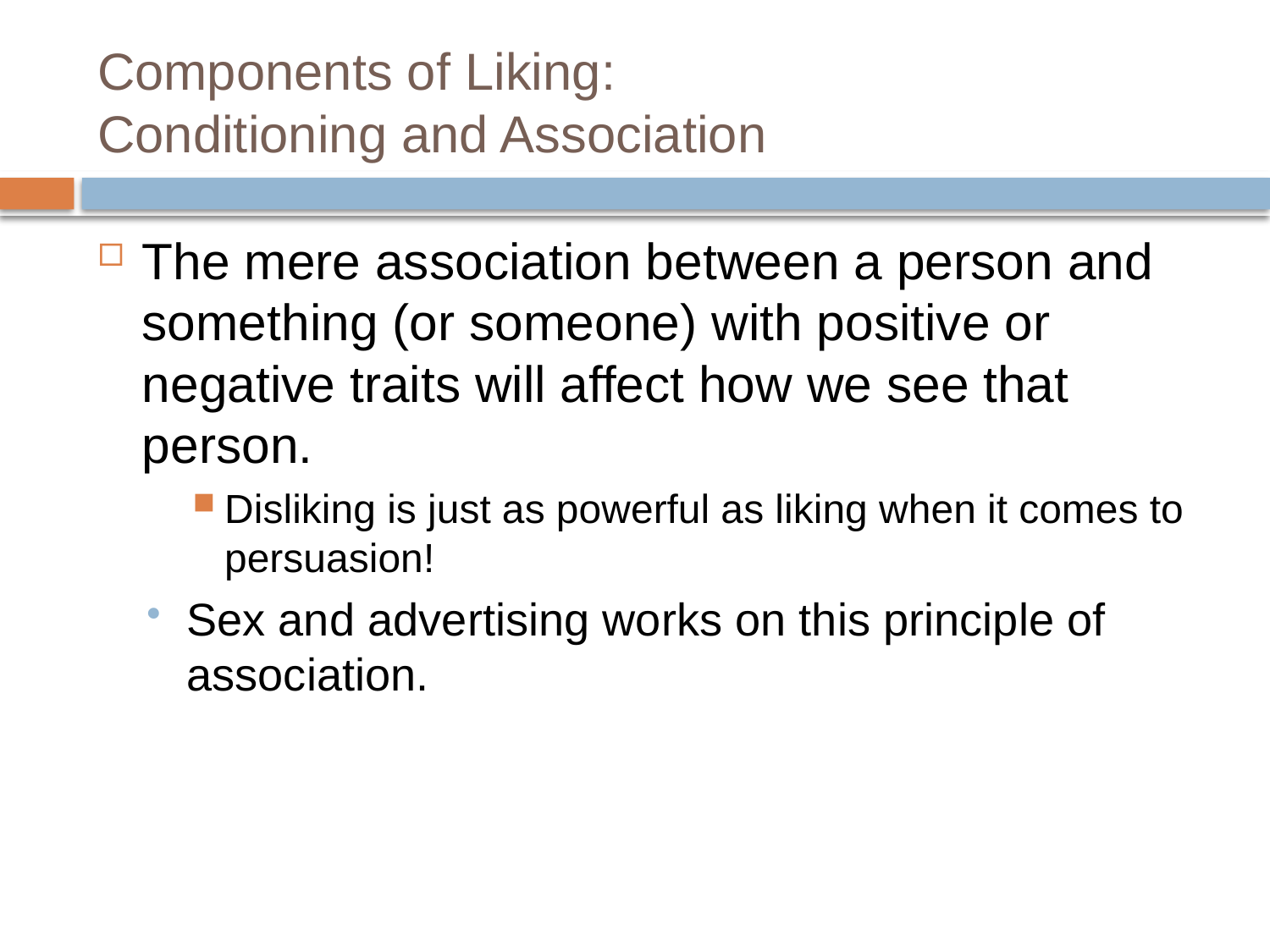

# Components of Liking: Conditioning and Association
The mere association between a person and something (or someone) with positive or negative traits will affect how we see that person.
Disliking is just as powerful as liking when it comes to persuasion!
Sex and advertising works on this principle of association.